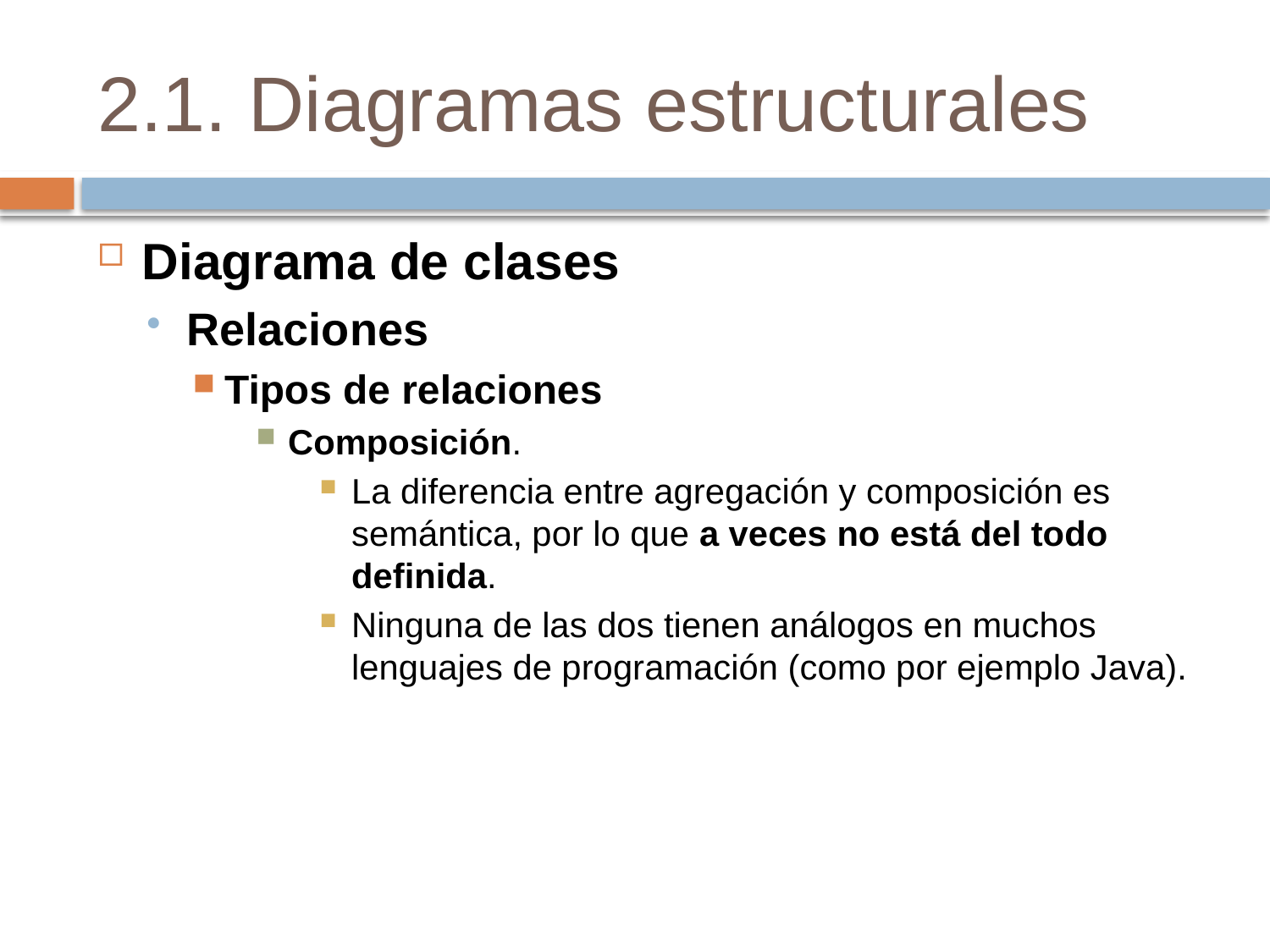

# 2.1. Diagramas estructurales
Diagrama de clases
Relaciones
Tipos de relaciones
Composición.
La diferencia entre agregación y composición es semántica, por lo que a veces no está del todo definida.
Ninguna de las dos tienen análogos en muchos lenguajes de programación (como por ejemplo Java).